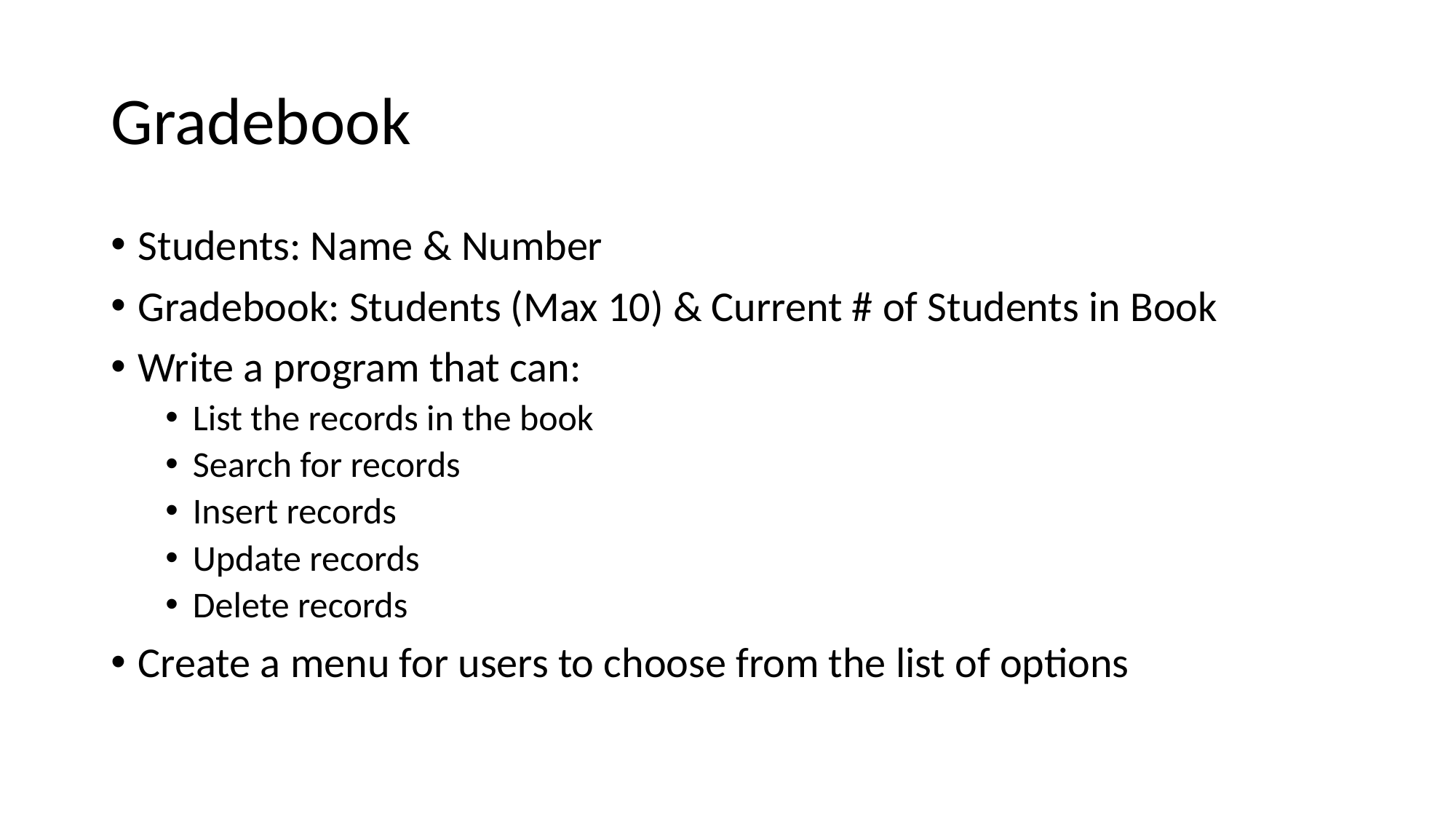

# Gradebook
Students: Name & Number
Gradebook: Students (Max 10) & Current # of Students in Book
Write a program that can:
List the records in the book
Search for records
Insert records
Update records
Delete records
Create a menu for users to choose from the list of options